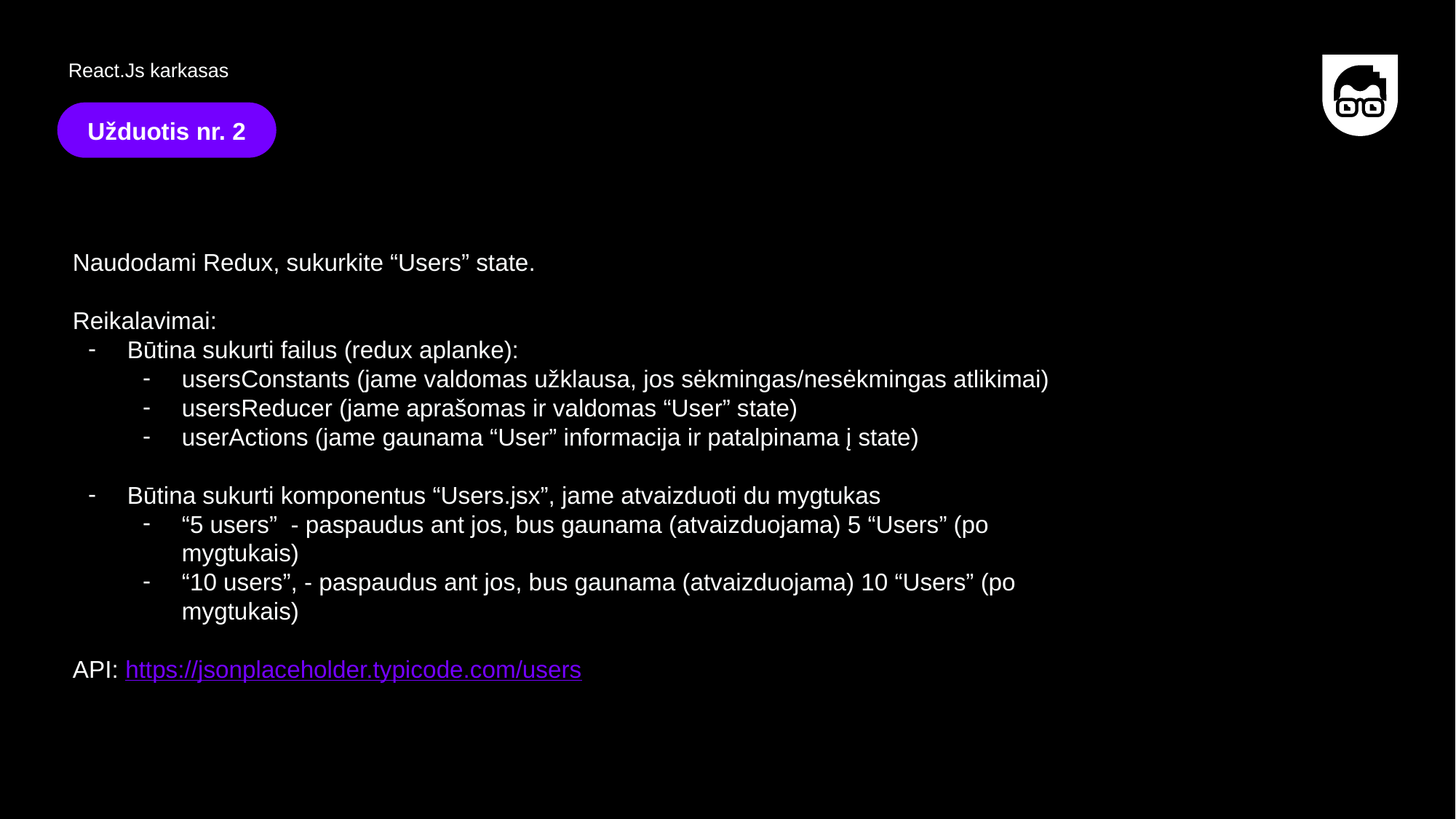

React.Js karkasas
Užduotis nr. 2
Naudodami Redux, sukurkite “Users” state.

Reikalavimai:
Būtina sukurti failus (redux aplanke):
usersConstants (jame valdomas užklausa, jos sėkmingas/nesėkmingas atlikimai)
usersReducer (jame aprašomas ir valdomas “User” state)
userActions (jame gaunama “User” informacija ir patalpinama į state)

Būtina sukurti komponentus “Users.jsx”, jame atvaizduoti du mygtukas
“5 users”  - paspaudus ant jos, bus gaunama (atvaizduojama) 5 “Users” (po mygtukais)
“10 users”, - paspaudus ant jos, bus gaunama (atvaizduojama) 10 “Users” (po mygtukais)

API: https://jsonplaceholder.typicode.com/users